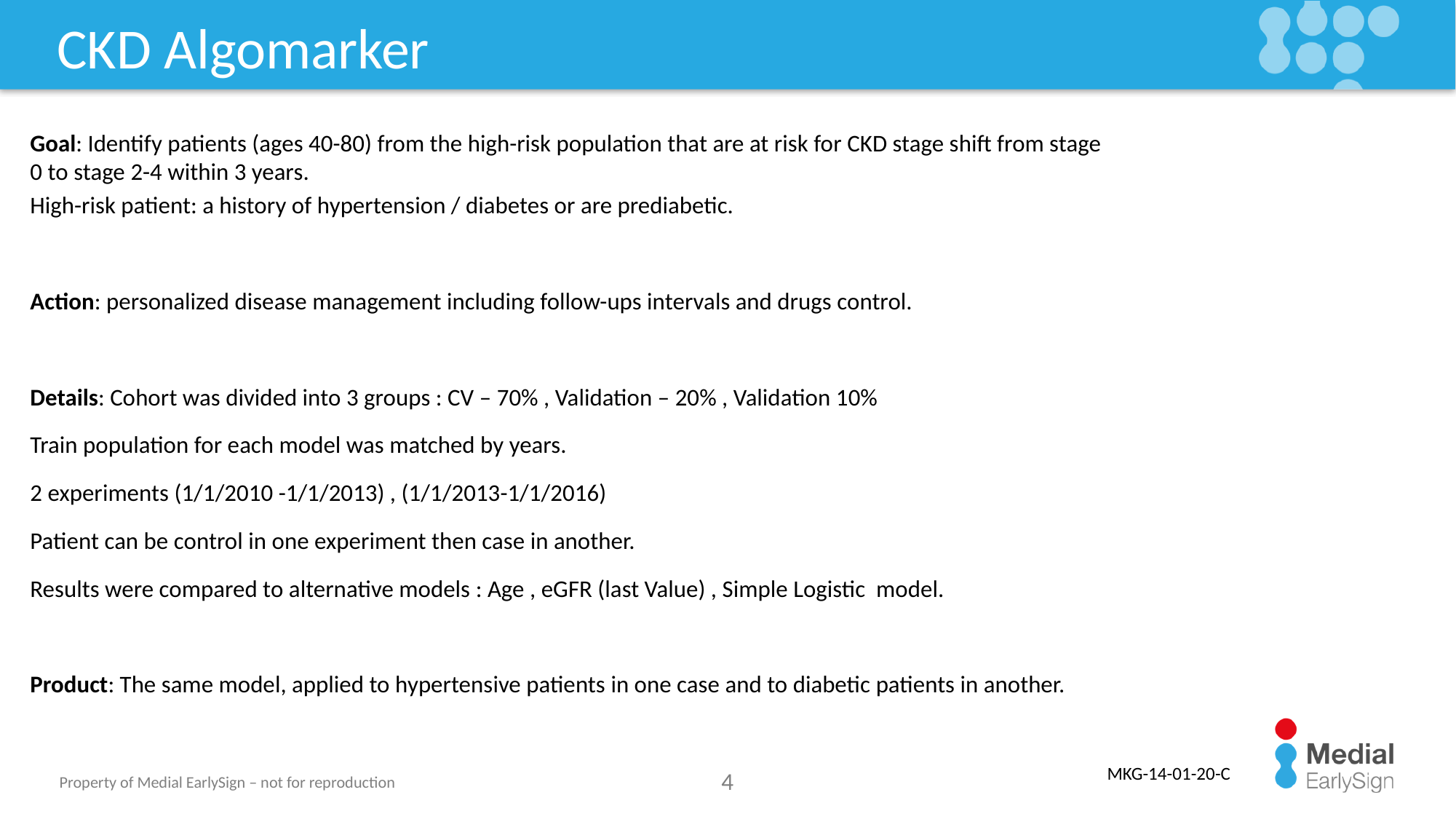

# CKD Algomarker
Goal: Identify patients (ages 40-80) from the high-risk population that are at risk for CKD stage shift from stage 0 to stage 2-4 within 3 years.
High-risk patient: a history of hypertension / diabetes or are prediabetic.

Action: personalized disease management including follow-ups intervals and drugs control.

Details: Cohort was divided into 3 groups : CV – 70% , Validation – 20% , Validation 10%
Train population for each model was matched by years.
2 experiments (1/1/2010 -1/1/2013) , (1/1/2013-1/1/2016)
Patient can be control in one experiment then case in another.
Results were compared to alternative models : Age , eGFR (last Value) , Simple Logistic  model.

Product: The same model, applied to hypertensive patients in one case and to diabetic patients in another.